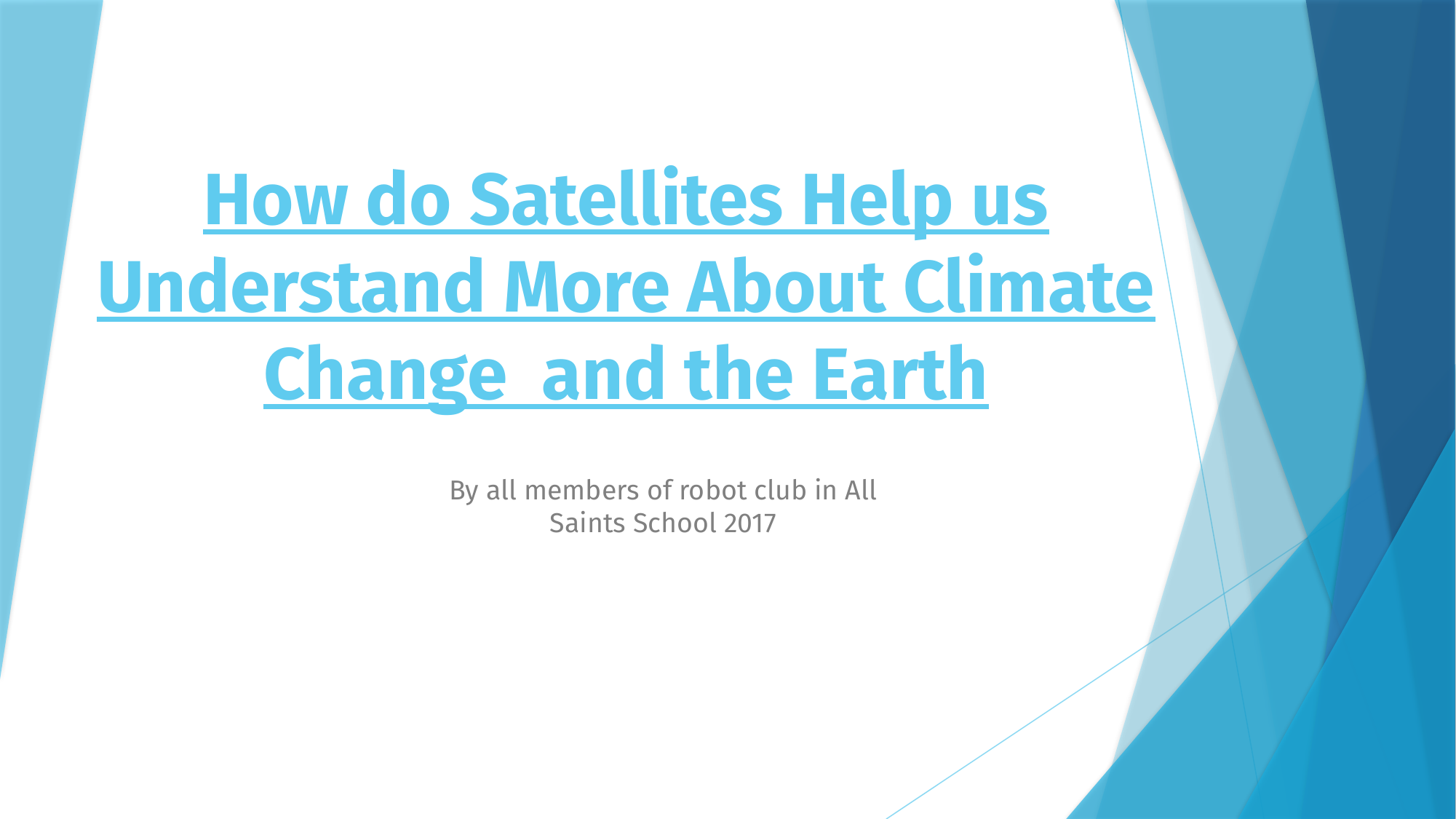

# How do Satellites Help us Understand More About Climate Change  and the Earth
By all members of robot club in All Saints School 2017